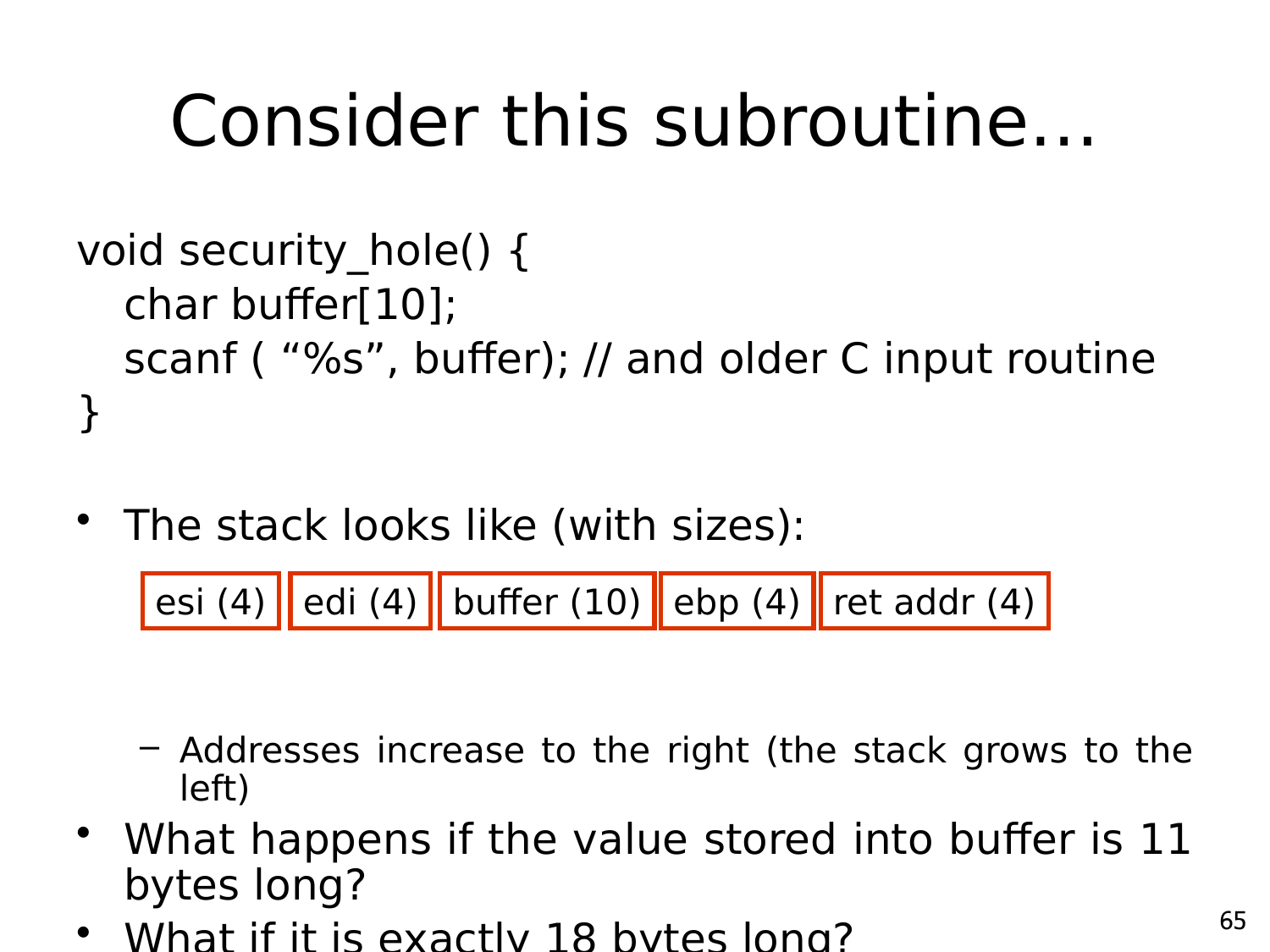

# Consider this subroutine…
void security_hole() {
	char buffer[10];
	scanf ( “%s”, buffer); // and older C input routine
}

The stack looks like (with sizes):

Addresses increase to the right (the stack grows to the left)
What happens if the value stored into buffer is 11 bytes long?
What if it is exactly 18 bytes long?
We overwrite the return address
esi (4)
edi (4)
buffer (10)
ebp (4)
ret addr (4)